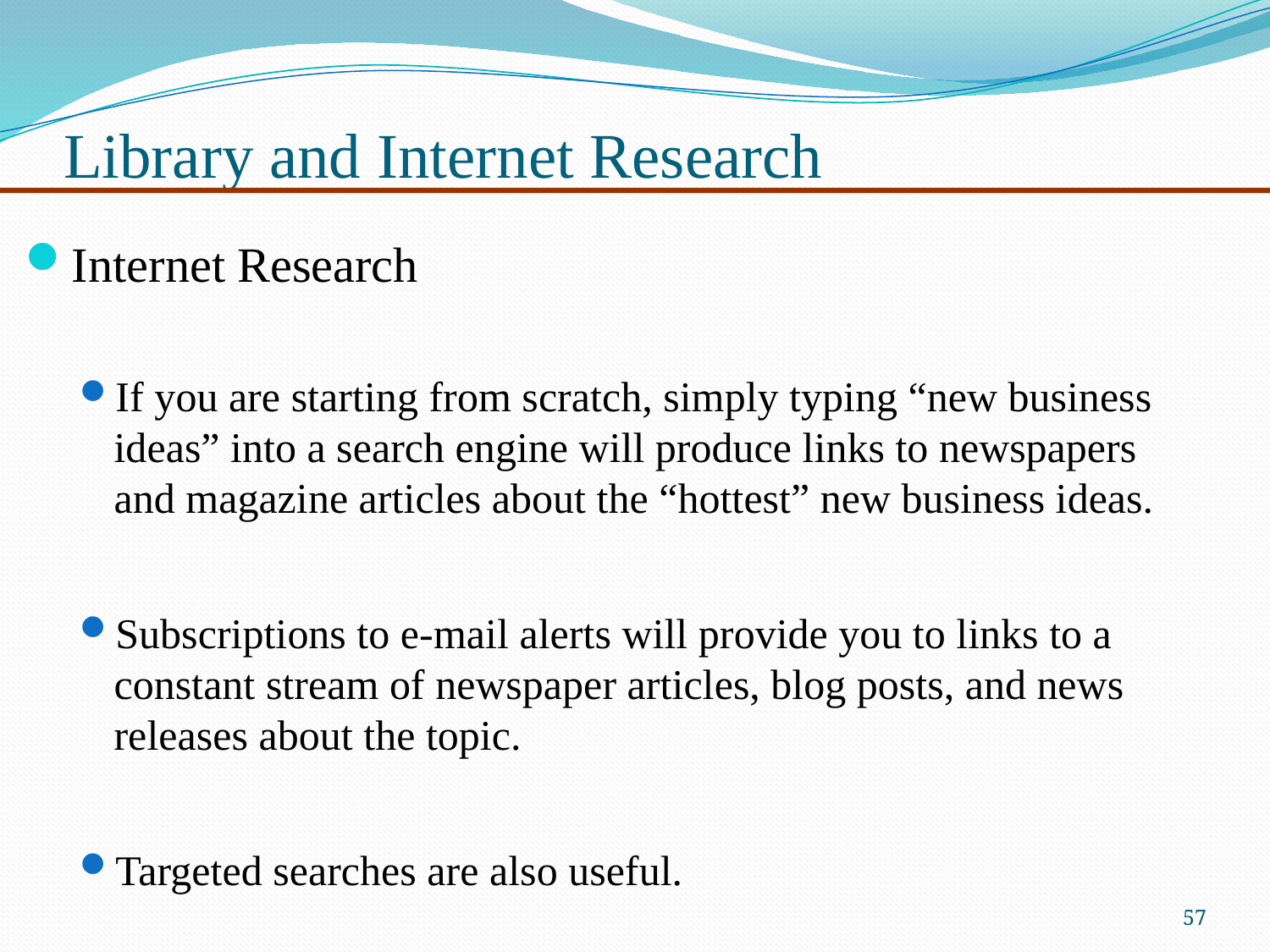

# Library and Internet Research

Internet Research

If you are starting from scratch, simply typing “new business ideas” into a search engine will produce links to newspapers and magazine articles about the “hottest” new business ideas.

Subscriptions to e-mail alerts will provide you to links to a constant stream of newspaper articles, blog posts, and news releases about the topic.

Targeted searches are also useful.
57